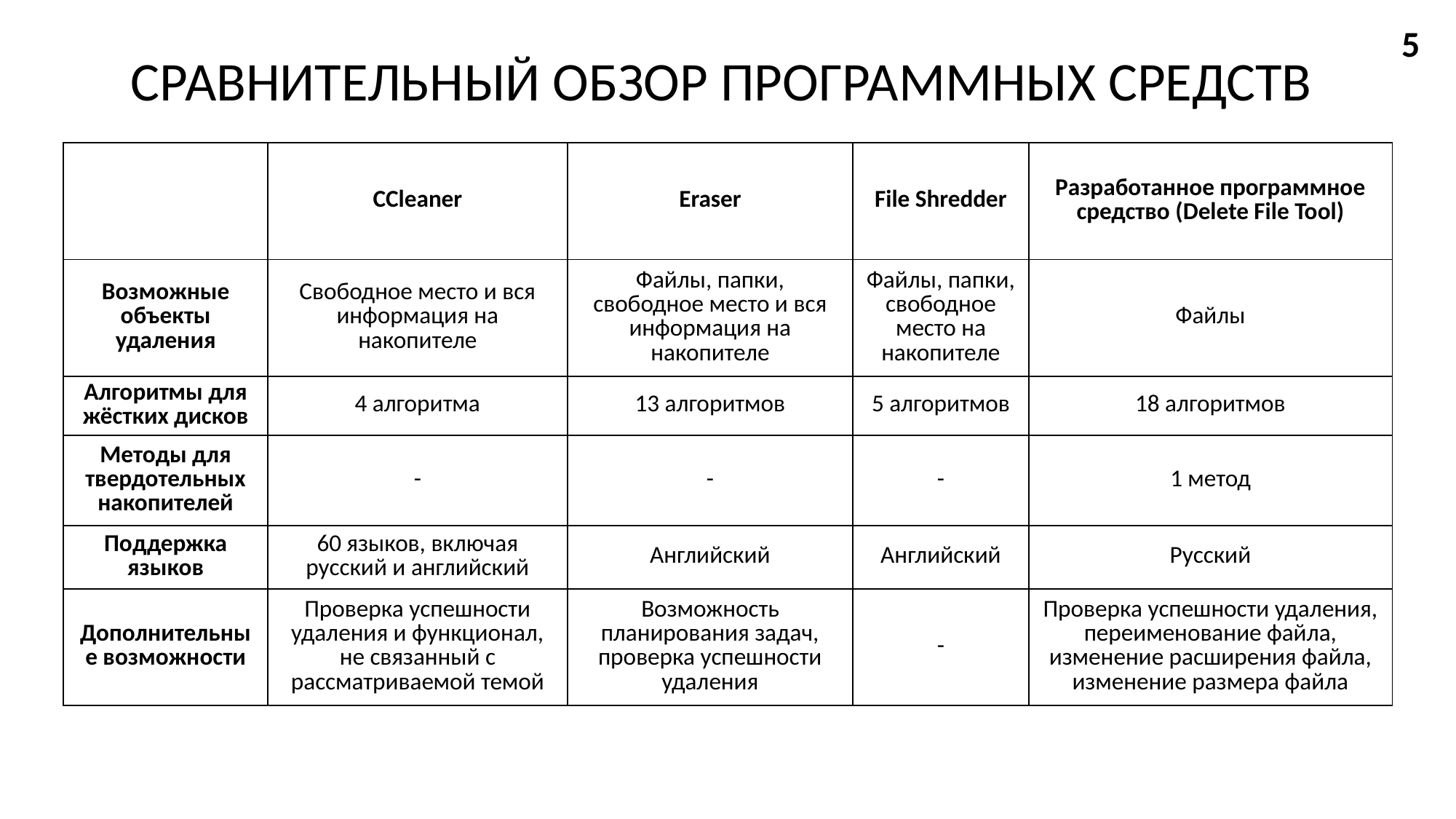

5
СРАВНИТЕЛЬНЫЙ ОБЗОР ПРОГРАММНЫХ СРЕДСТВ
|  | CCleaner | Eraser | File Shredder | Разработанное программное средство (Delete File Tool) |
| --- | --- | --- | --- | --- |
| Возможные объекты удаления | Свободное место и вся информация на накопителе | Файлы, папки, свободное место и вся информация на накопителе | Файлы, папки, свободное место на накопителе | Файлы |
| Алгоритмы для жёстких дисков | 4 алгоритма | 13 алгоритмов | 5 алгоритмов | 18 алгоритмов |
| Методы для твердотельных накопителей | - | - | - | 1 метод |
| Поддержка языков | 60 языков, включая русский и английский | Английский | Английский | Русский |
| Дополнительные возможности | Проверка успешности удаления и функционал, не связанный с рассматриваемой темой | Возможность планирования задач, проверка успешности удаления | - | Проверка успешности удаления, переименование файла, изменение расширения файла, изменение размера файла |